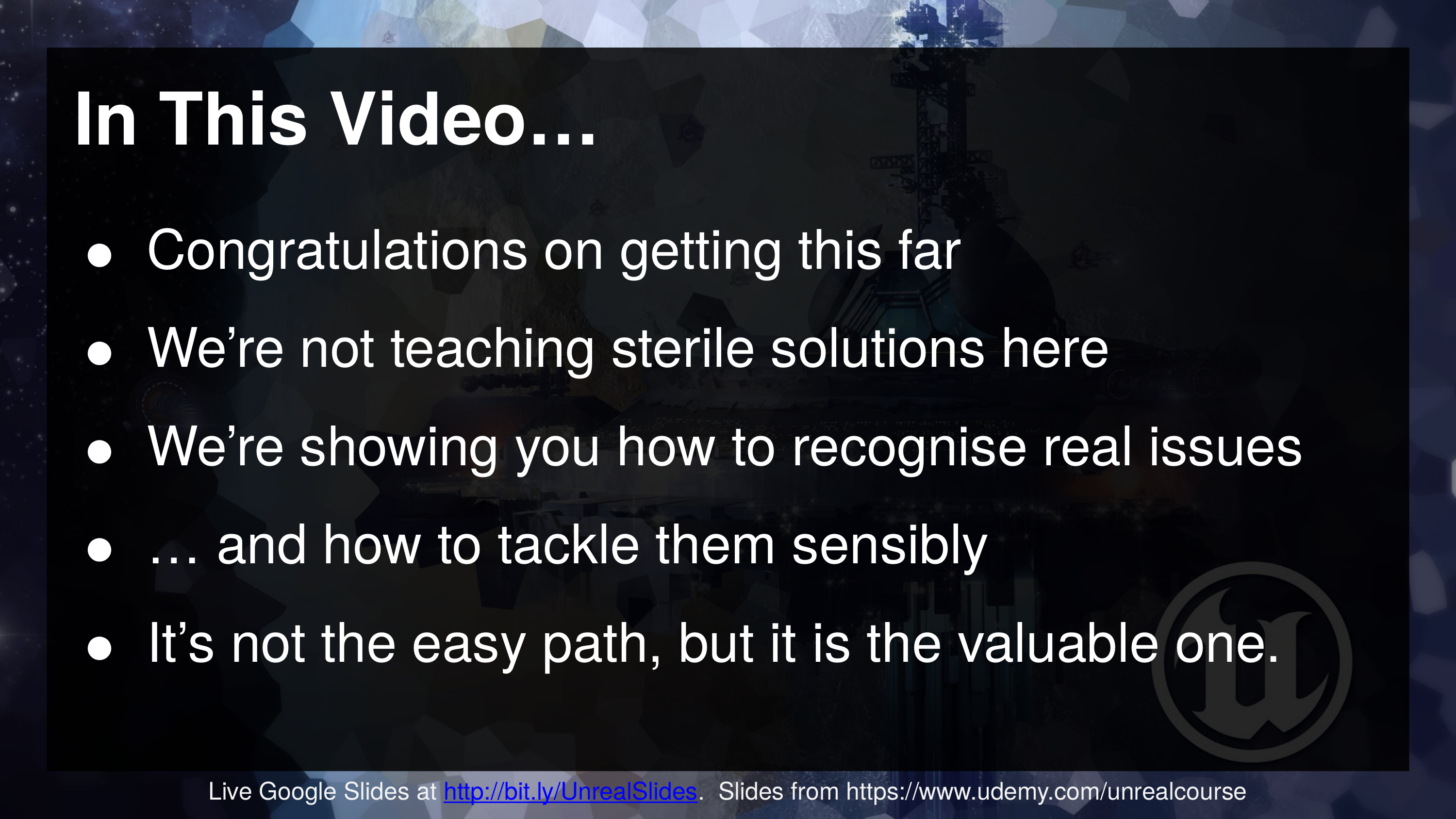

# In This Video…
Congratulations on getting this far
We’re not teaching sterile solutions here
We’re showing you how to recognise real issues
… and how to tackle them sensibly
It’s not the easy path, but it is the valuable one.